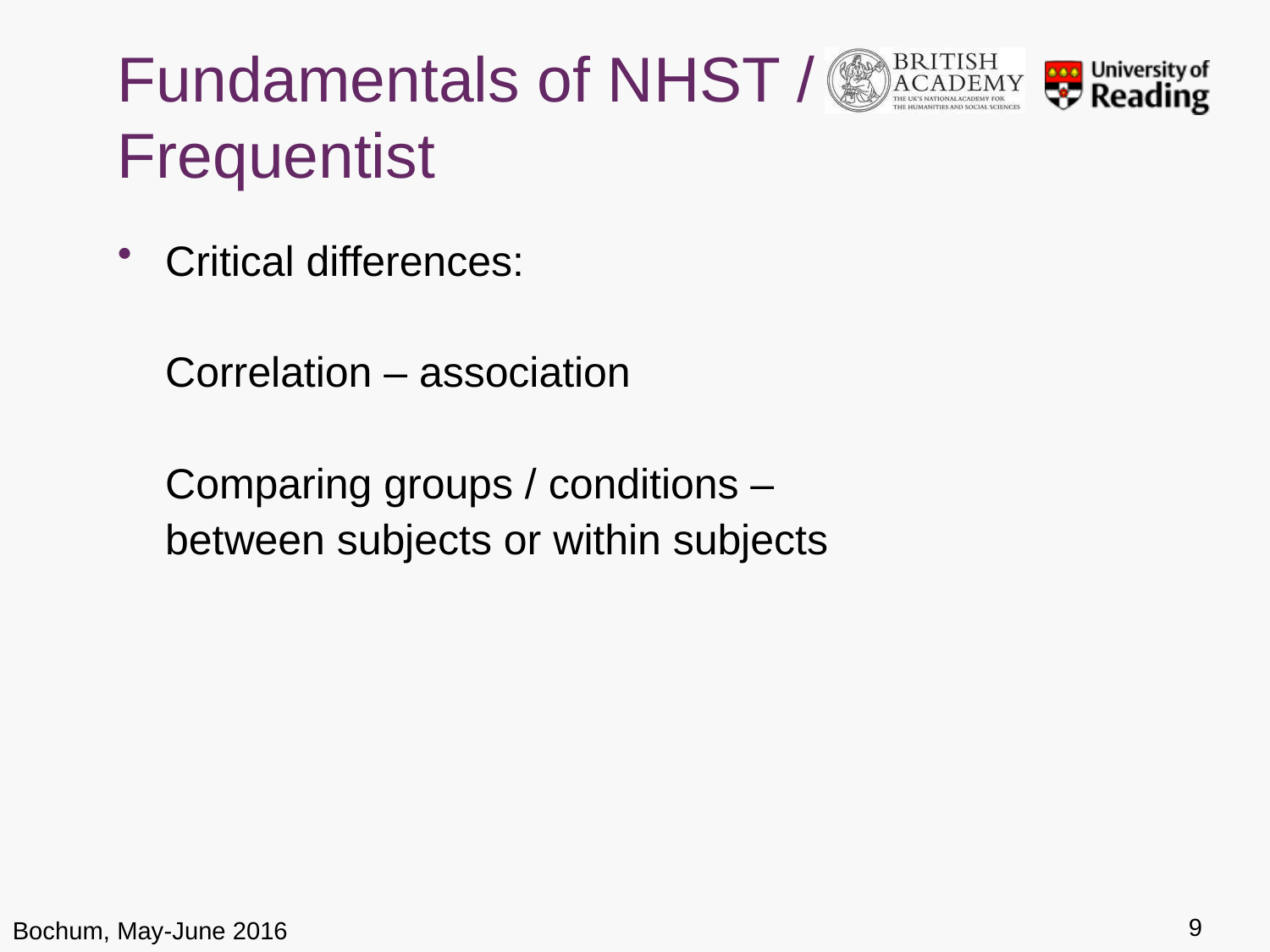

# Fundamentals of NHST / Frequentist
Critical differences:
Correlation – association
Comparing groups / conditions –
between subjects or within subjects
9